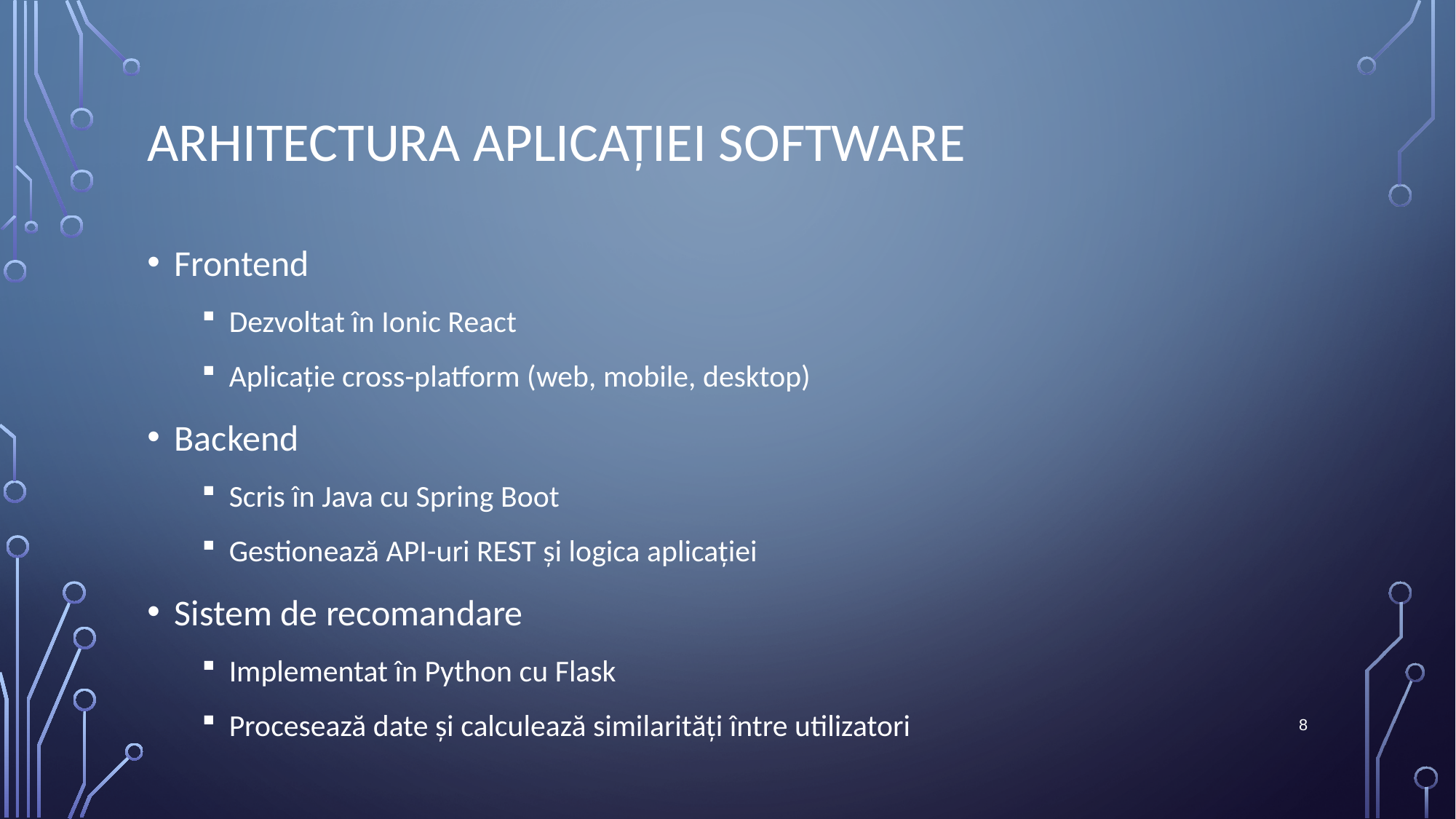

# Arhitectura aplicației software
Frontend
Dezvoltat în Ionic React
Aplicație cross-platform (web, mobile, desktop)
Backend
Scris în Java cu Spring Boot
Gestionează API-uri REST și logica aplicației
Sistem de recomandare
Implementat în Python cu Flask
Procesează date și calculează similarități între utilizatori
8